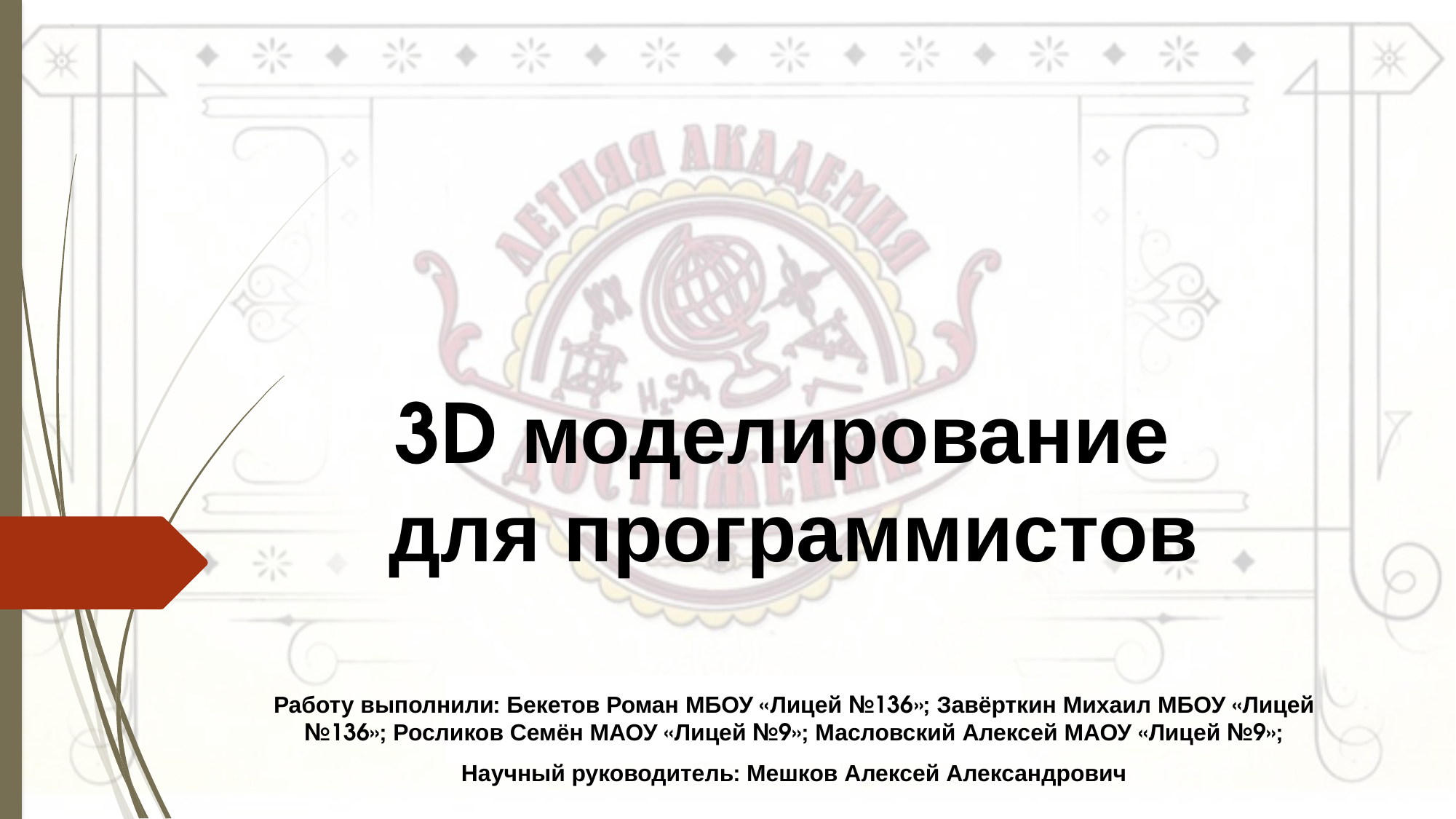

# 3D моделирование для программистов
Работу выполнили: Бекетов Роман МБОУ «Лицей №136»; Завёрткин Михаил МБОУ «Лицей №136»; Росликов Семён МАОУ «Лицей №9»; Масловский Алексей МАОУ «Лицей №9»;
Научный руководитель: Мешков Алексей Александрович